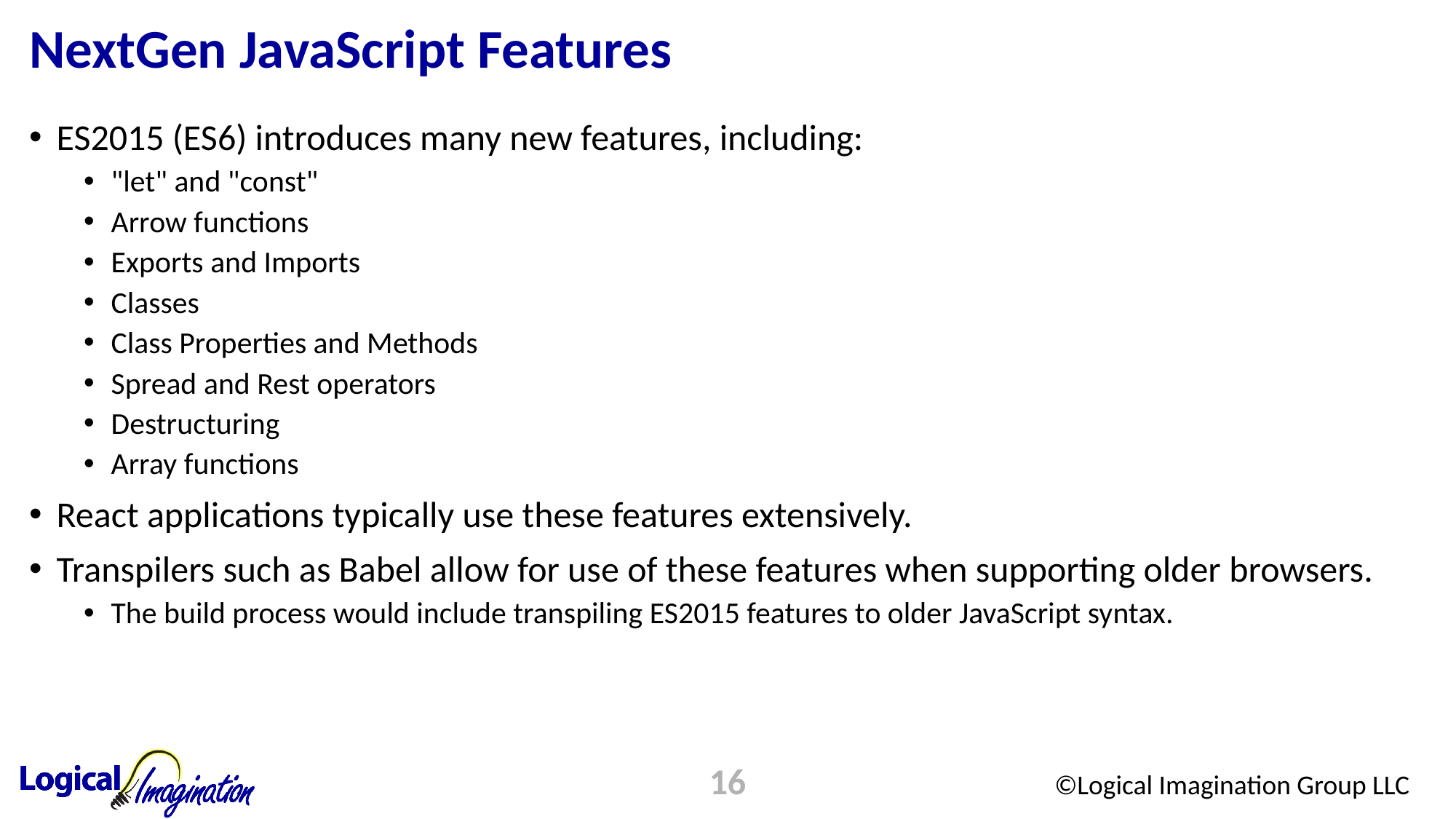

# NextGen JavaScript Features
ES2015 (ES6) introduces many new features, including:
"let" and "const"
Arrow functions
Exports and Imports
Classes
Class Properties and Methods
Spread and Rest operators
Destructuring
Array functions
React applications typically use these features extensively.
Transpilers such as Babel allow for use of these features when supporting older browsers.
The build process would include transpiling ES2015 features to older JavaScript syntax.
16